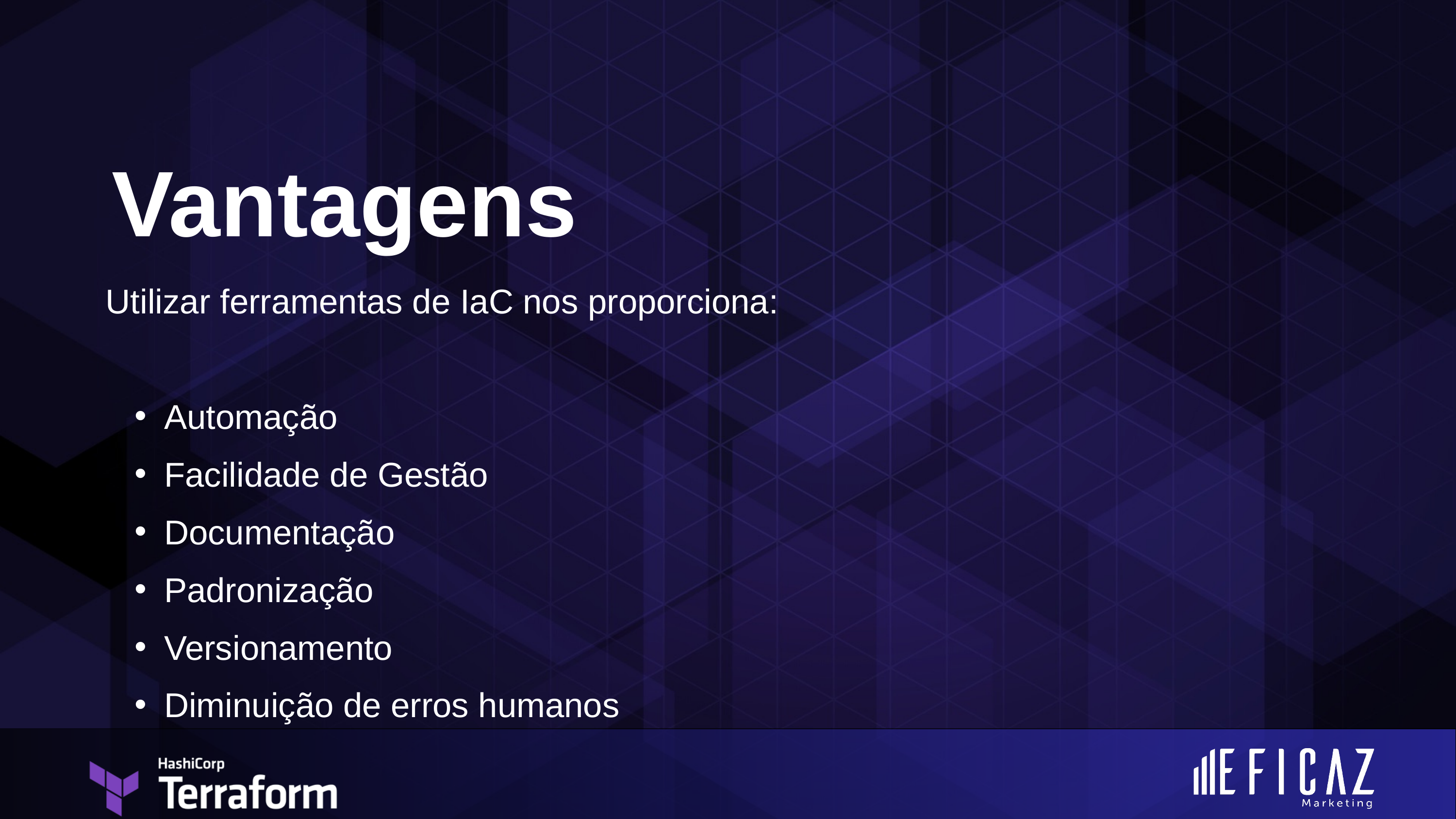

Vantagens
Utilizar ferramentas de IaC nos proporciona:

Automação
Facilidade de Gestão
Documentação
Padronização
Versionamento
Diminuição de erros humanos